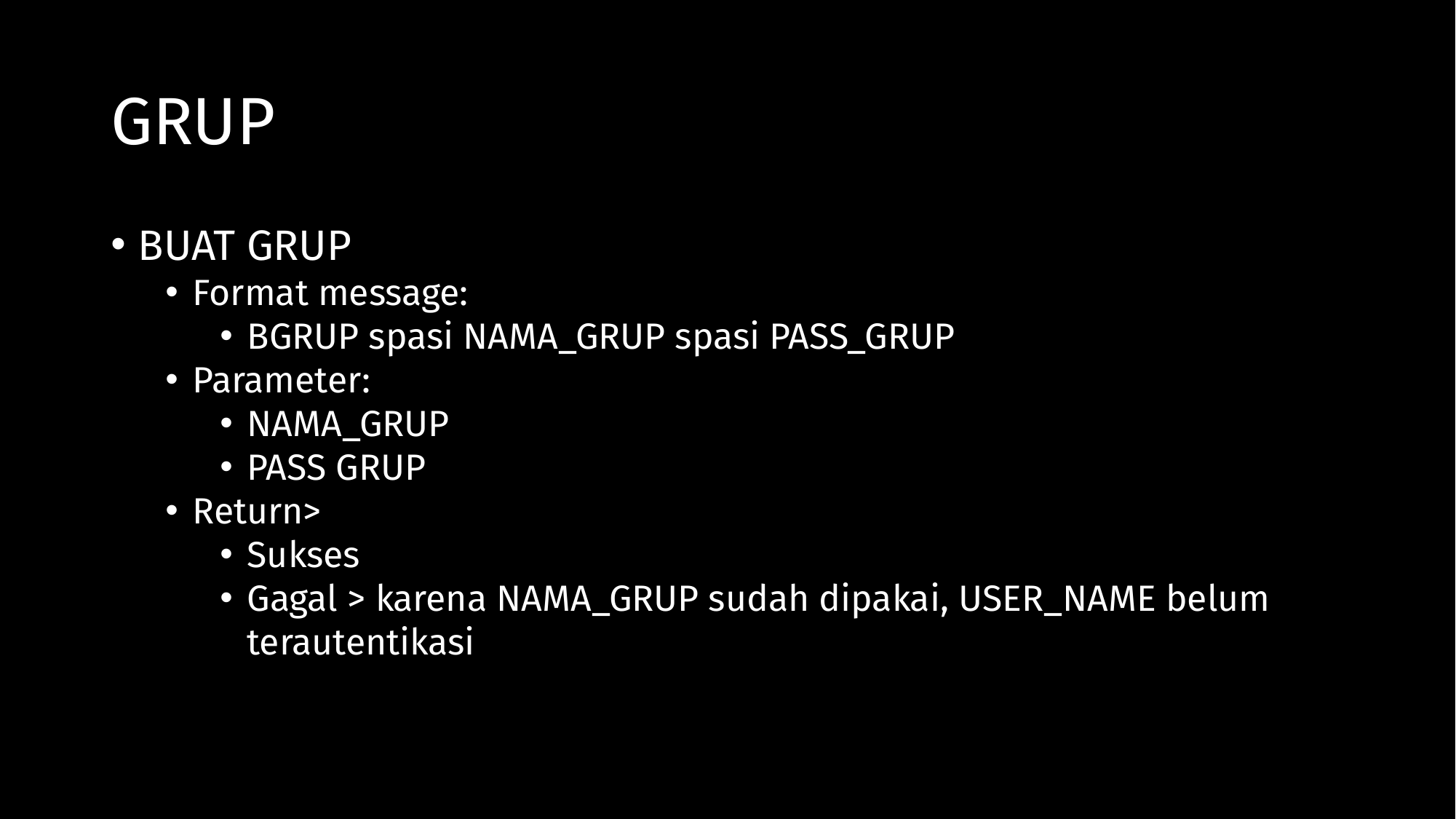

GRUP
BUAT GRUP
Format message:
BGRUP spasi NAMA_GRUP spasi PASS_GRUP
Parameter:
NAMA_GRUP
PASS GRUP
Return>
Sukses
Gagal > karena NAMA_GRUP sudah dipakai, USER_NAME belum terautentikasi